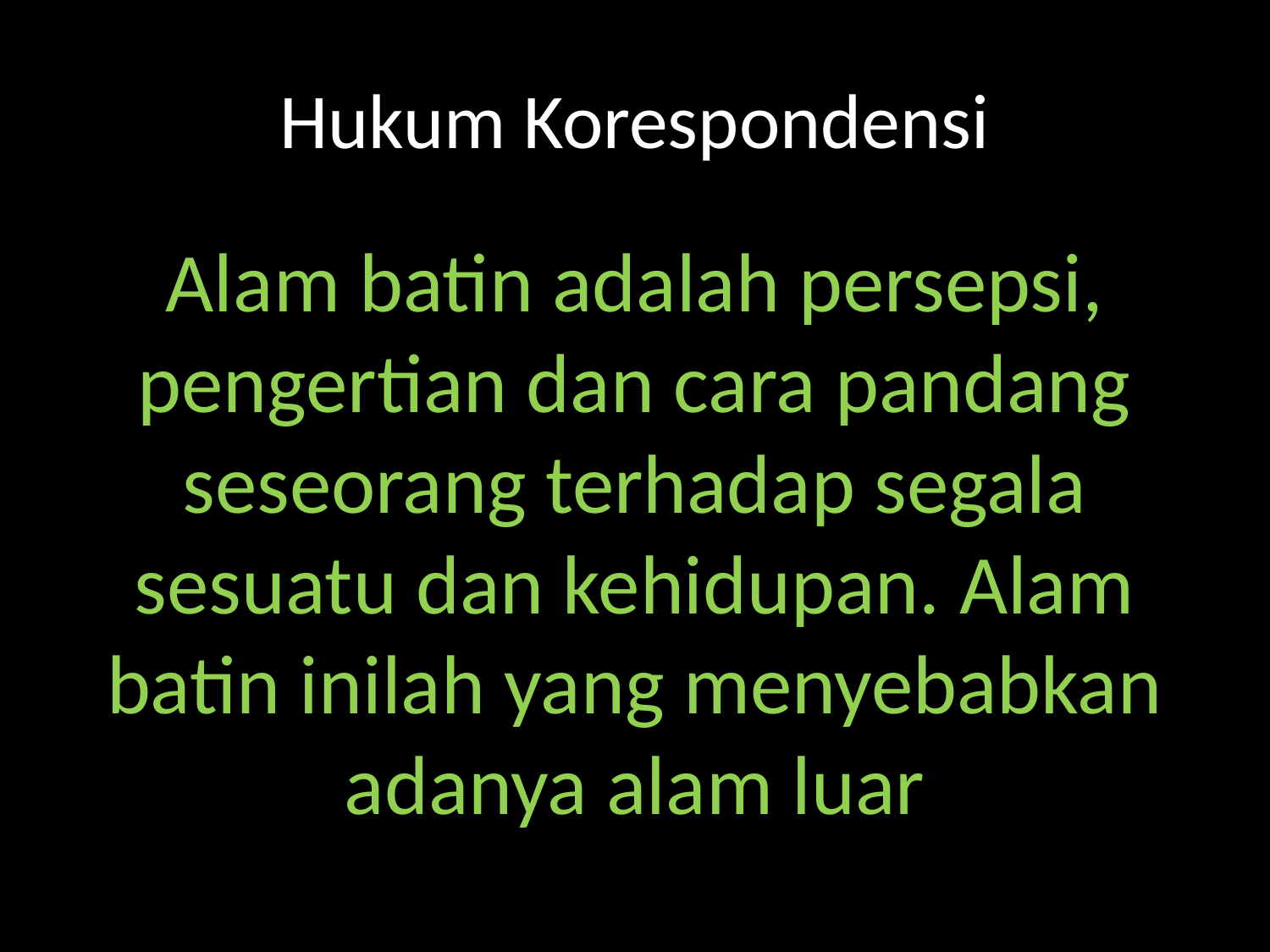

# Hukum Korespondensi
Alam batin adalah persepsi, pengertian dan cara pandang seseorang terhadap segala sesuatu dan kehidupan. Alam batin inilah yang menyebabkan adanya alam luar